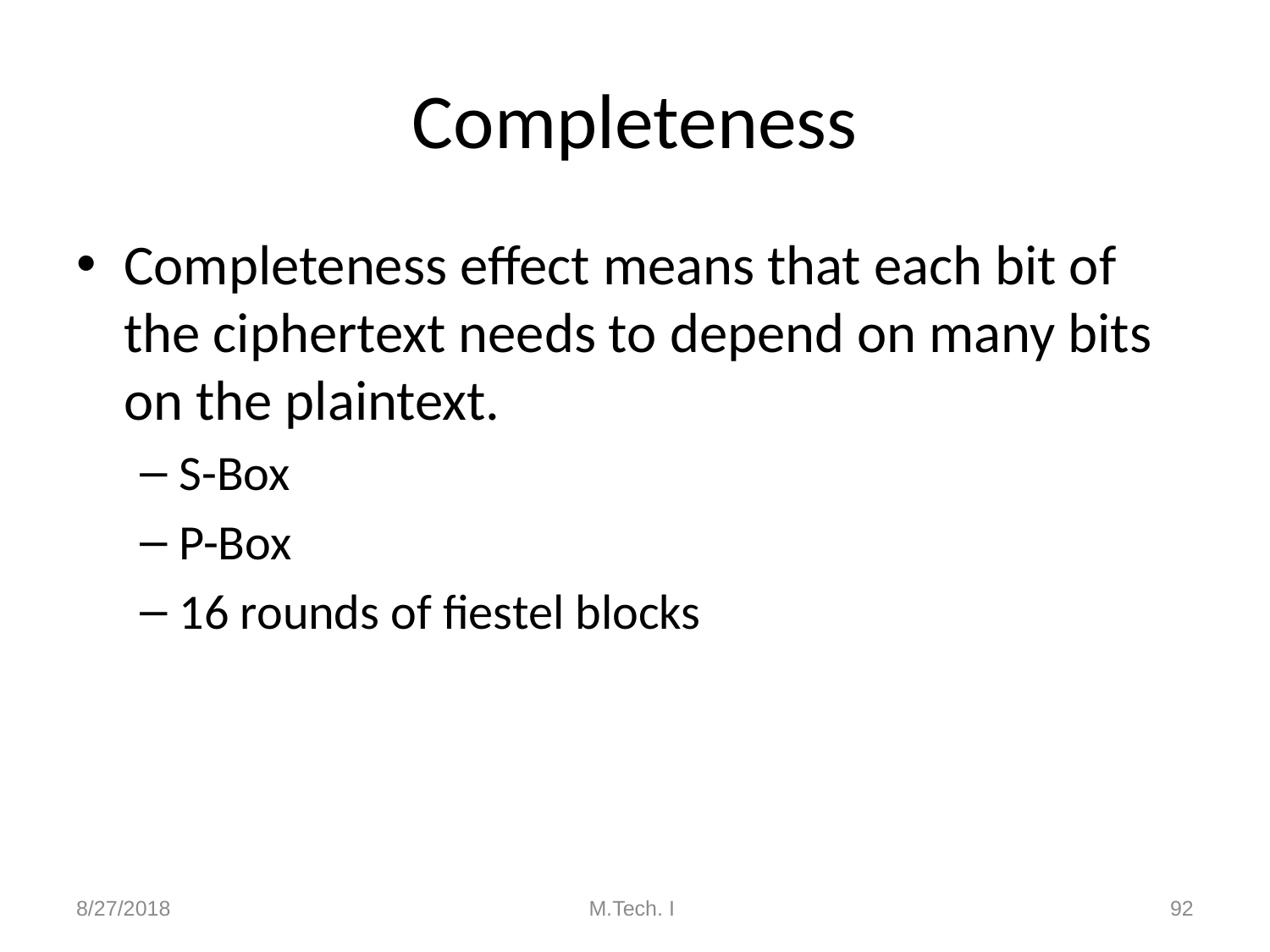

# Completeness
Completeness effect means that each bit of the ciphertext needs to depend on many bits on the plaintext.
S-Box
P-Box
16 rounds of fiestel blocks

8/27/2018
M.Tech. I
92